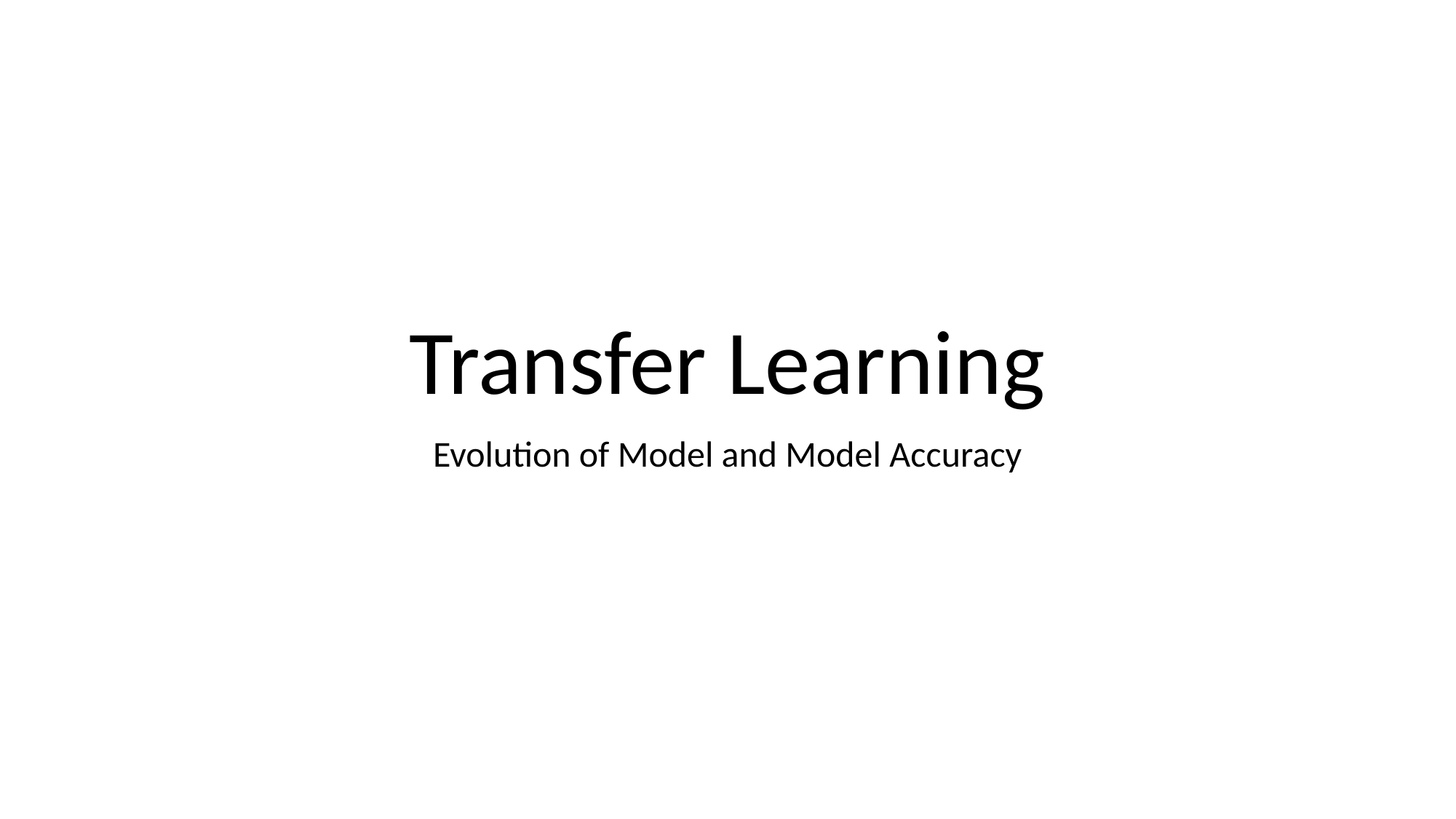

# Transfer Learning
Evolution of Model and Model Accuracy